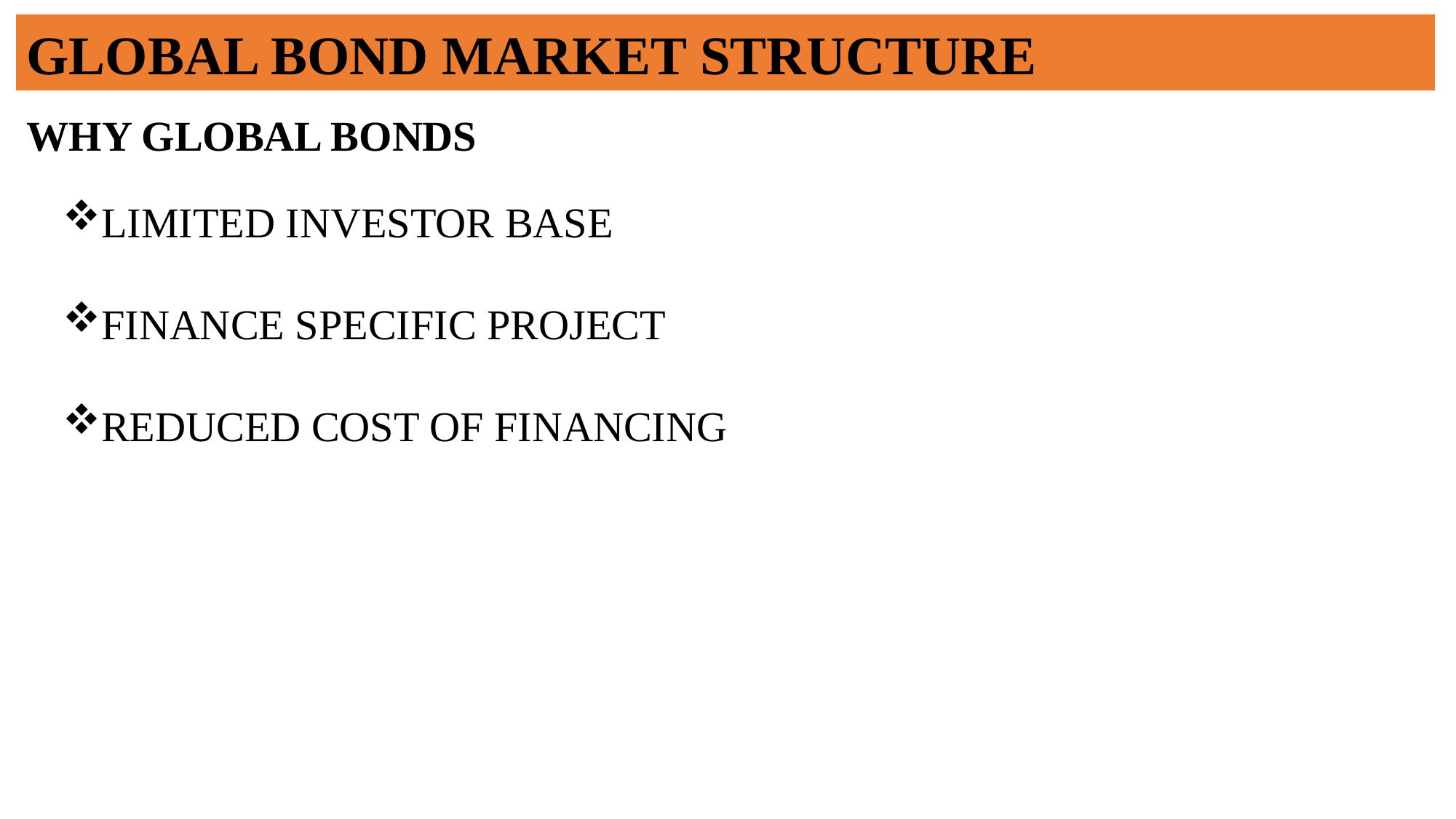

GLOBAL BOND MARKET STRUCTURE
WHY GLOBAL BONDS
LIMITED INVESTOR BASE

FINANCE SPECIFIC PROJECT

REDUCED COST OF FINANCING